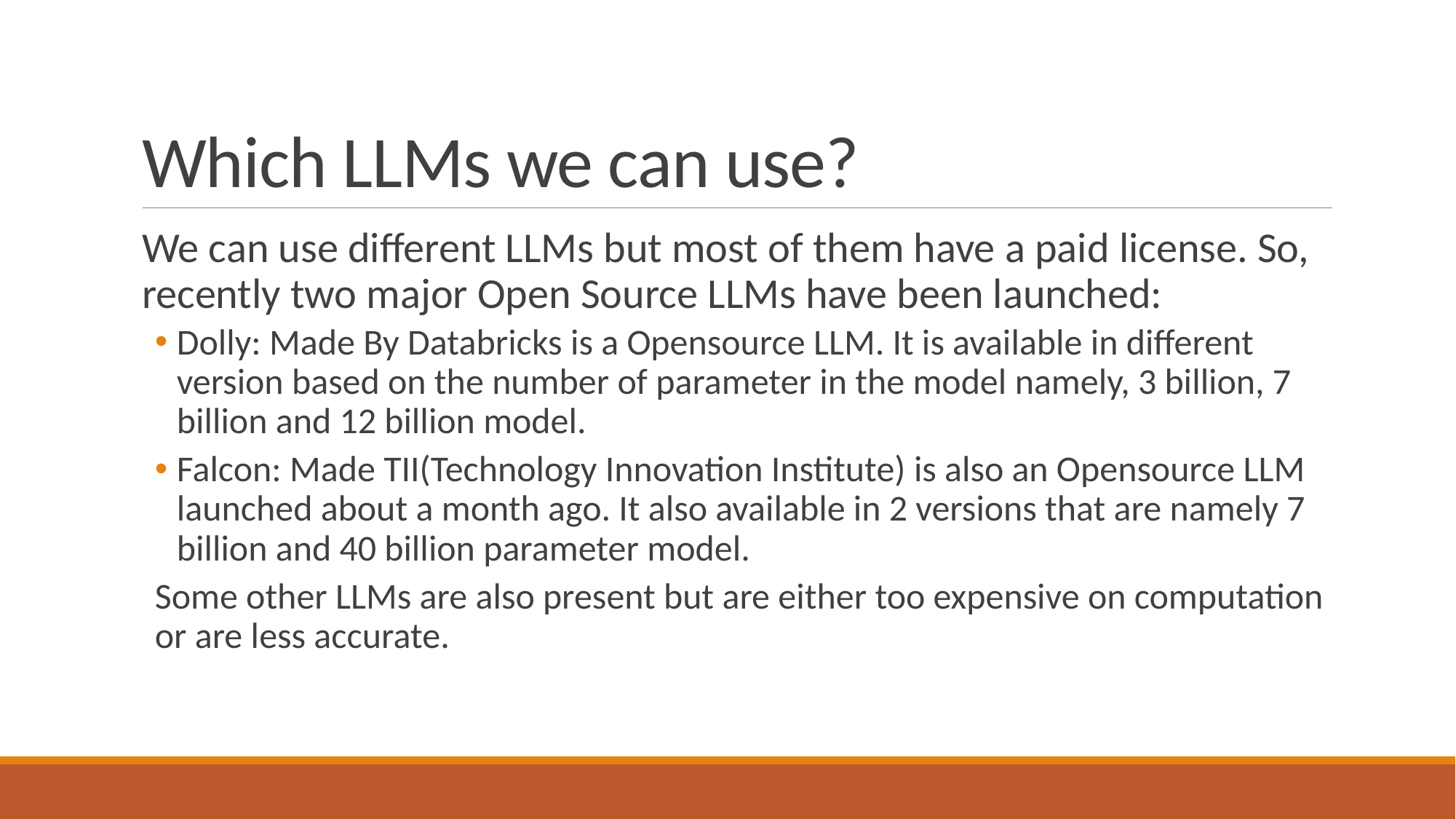

# Which LLMs we can use?
We can use different LLMs but most of them have a paid license. So, recently two major Open Source LLMs have been launched:
Dolly: Made By Databricks is a Opensource LLM. It is available in different version based on the number of parameter in the model namely, 3 billion, 7 billion and 12 billion model.
Falcon: Made TII(Technology Innovation Institute) is also an Opensource LLM launched about a month ago. It also available in 2 versions that are namely 7 billion and 40 billion parameter model.
Some other LLMs are also present but are either too expensive on computation or are less accurate.